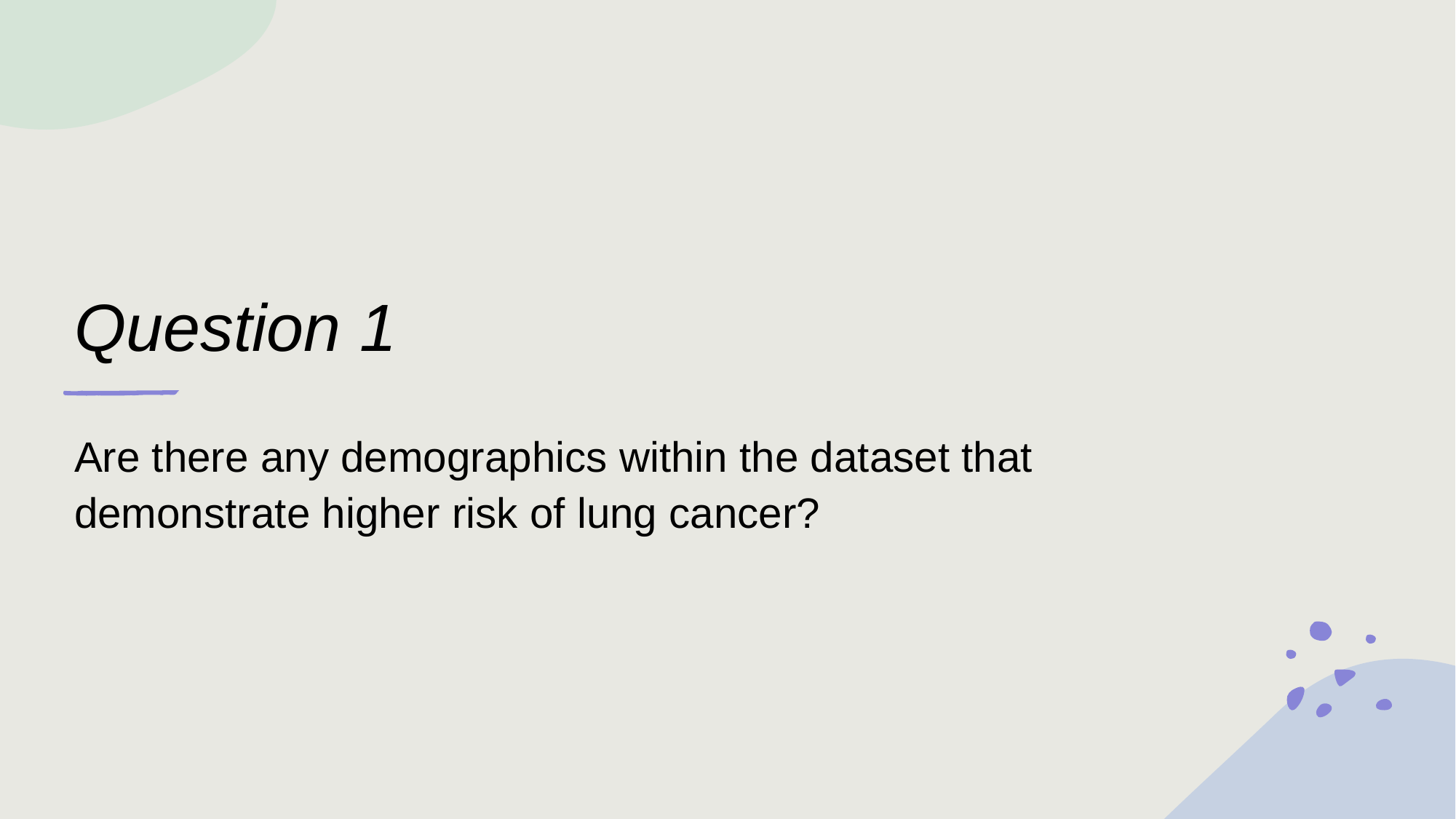

# Question 1
Are there any demographics within the dataset that demonstrate higher risk of lung cancer?